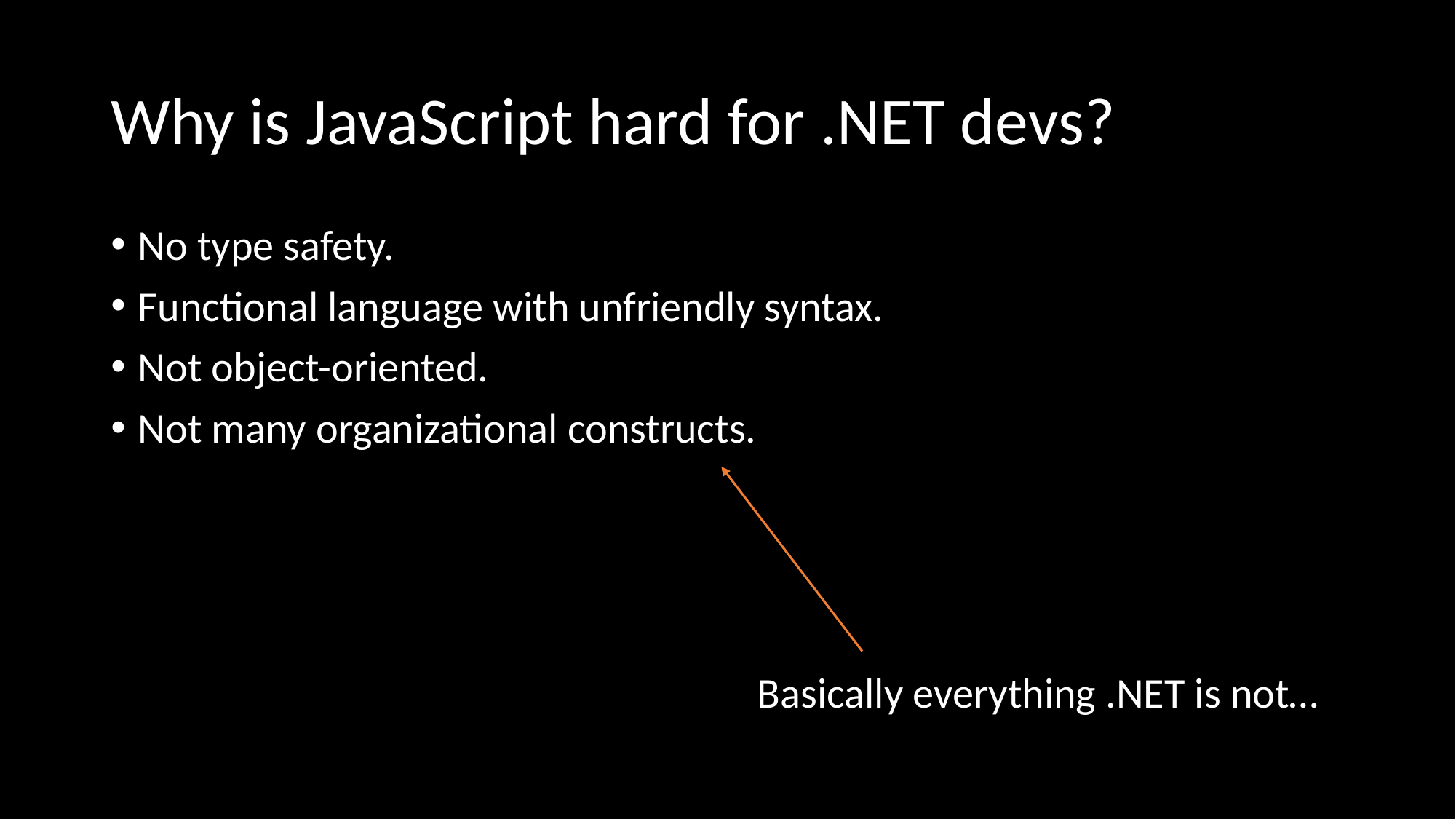

# Why is JavaScript hard for .NET devs?
No type safety.
Functional language with unfriendly syntax.
Not object-oriented.
Not many organizational constructs.
Basically everything .NET is not…